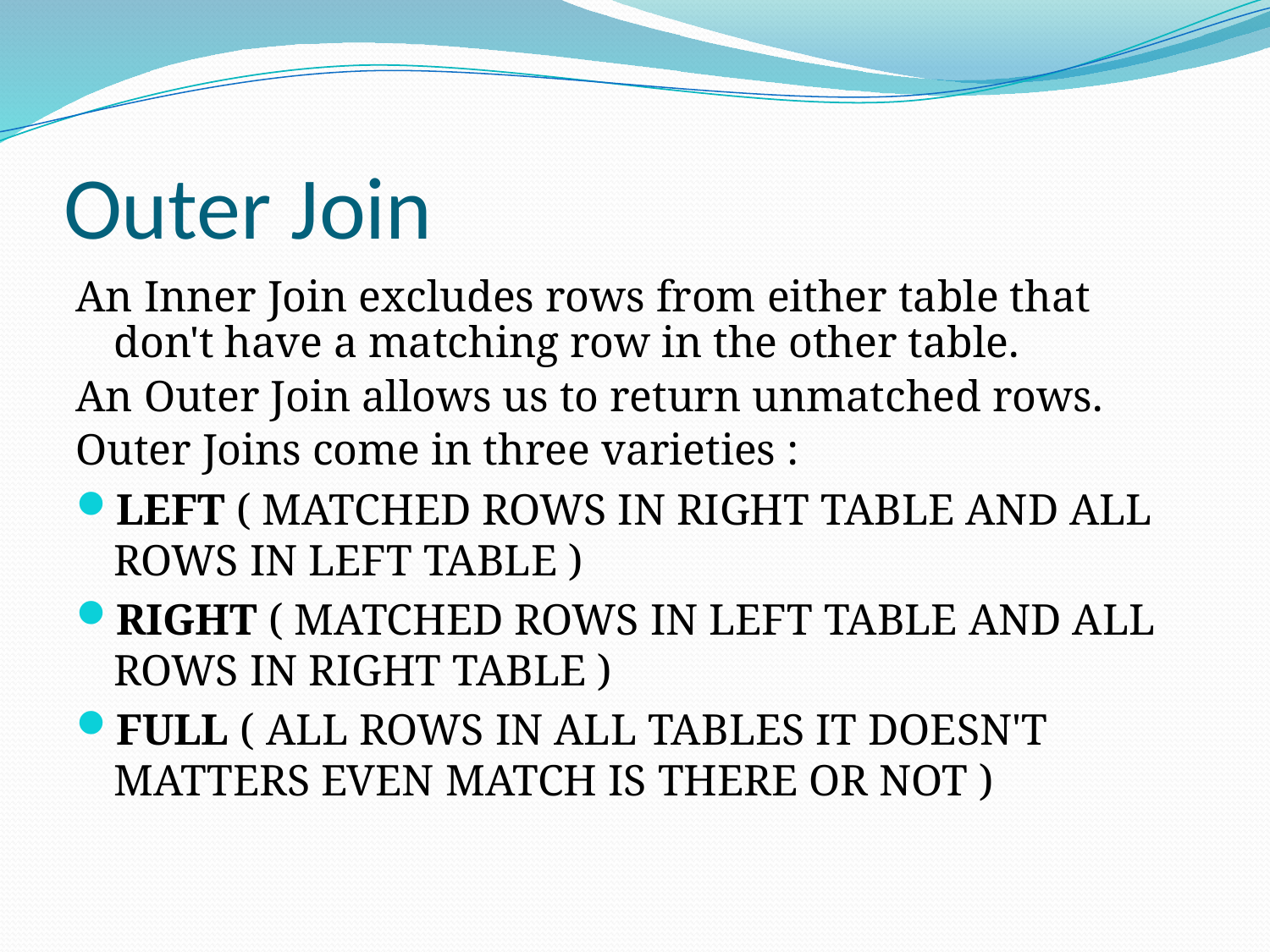

# Outer Join
An Inner Join excludes rows from either table that don't have a matching row in the other table.
An Outer Join allows us to return unmatched rows.
Outer Joins come in three varieties :
LEFT ( MATCHED ROWS IN RIGHT TABLE AND ALL ROWS IN LEFT TABLE )
RIGHT ( MATCHED ROWS IN LEFT TABLE AND ALL ROWS IN RIGHT TABLE )
FULL ( ALL ROWS IN ALL TABLES IT DOESN'T MATTERS EVEN MATCH IS THERE OR NOT )